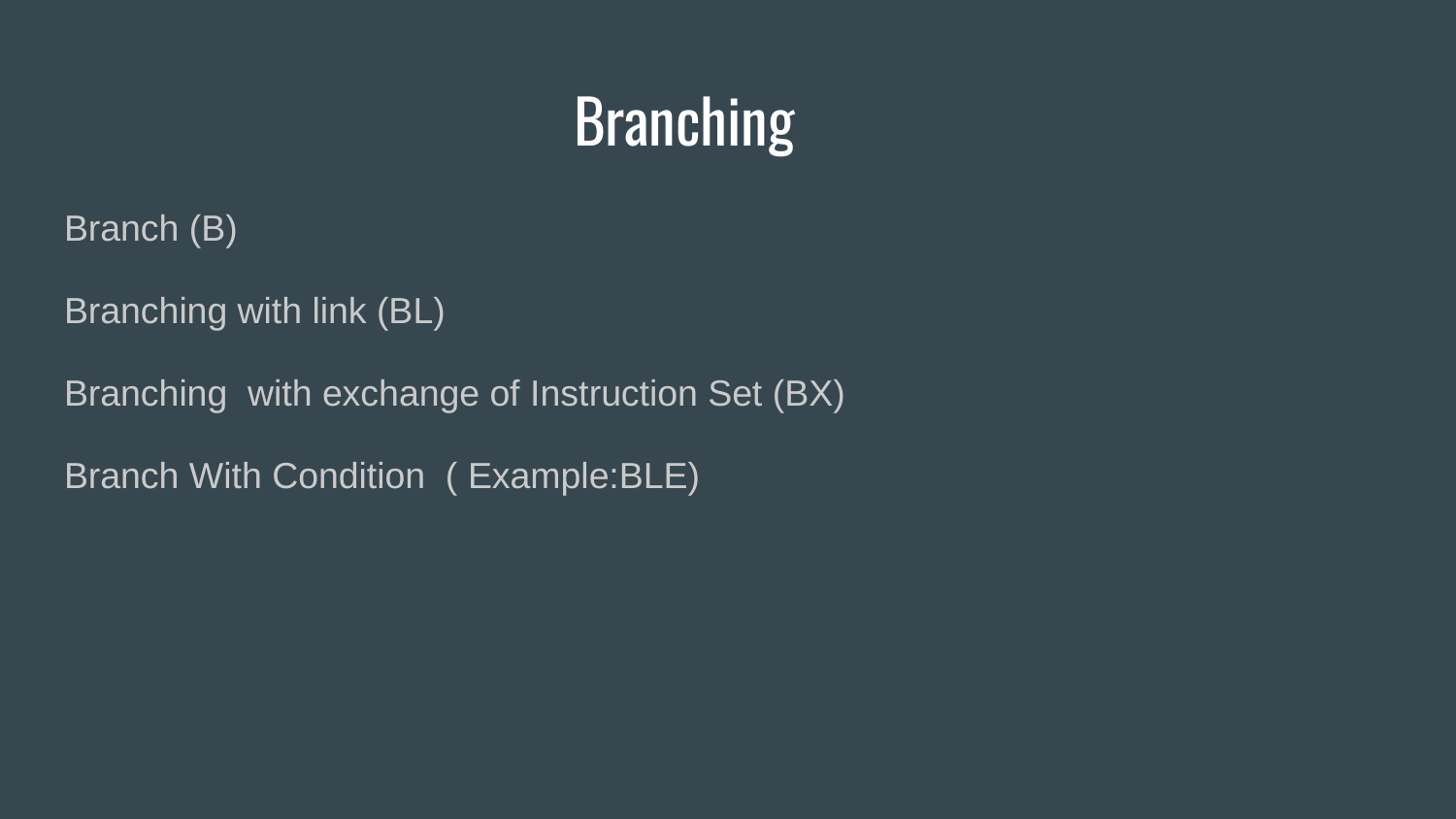

# Branching
Branch (B)
Branching with link (BL)
Branching  with exchange of Instruction Set (BX)
Branch With Condition  ( Example:BLE)